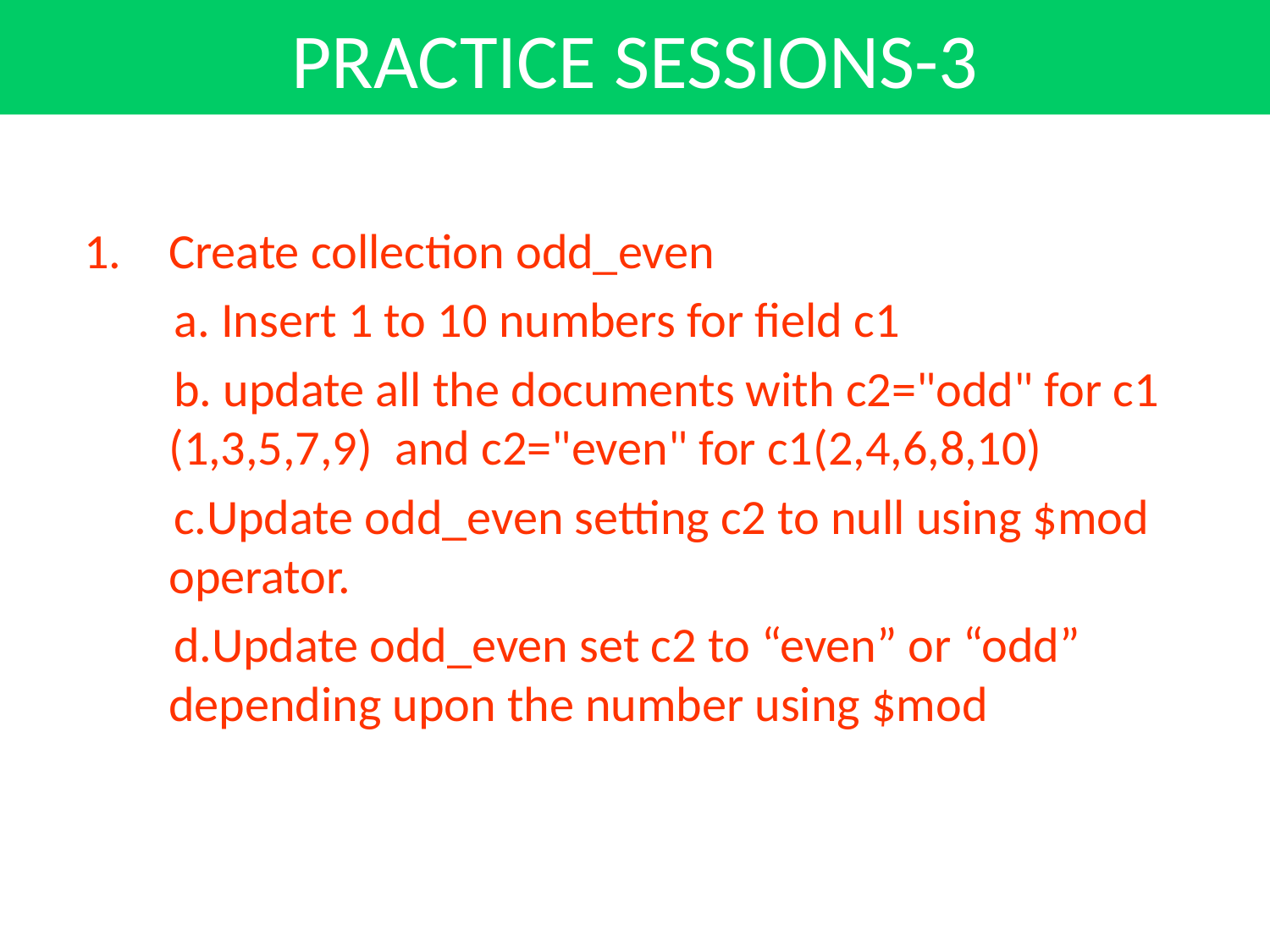

PRACTICE SESSIONS-3
Create collection odd_even
        a. Insert 1 to 10 numbers for field c1
        b. update all the documents with c2="odd" for c1 (1,3,5,7,9)  and c2="even" for c1(2,4,6,8,10)
        c.Update odd_even setting c2 to null using $mod operator.
        d.Update odd_even set c2 to “even” or “odd” depending upon the number using $mod